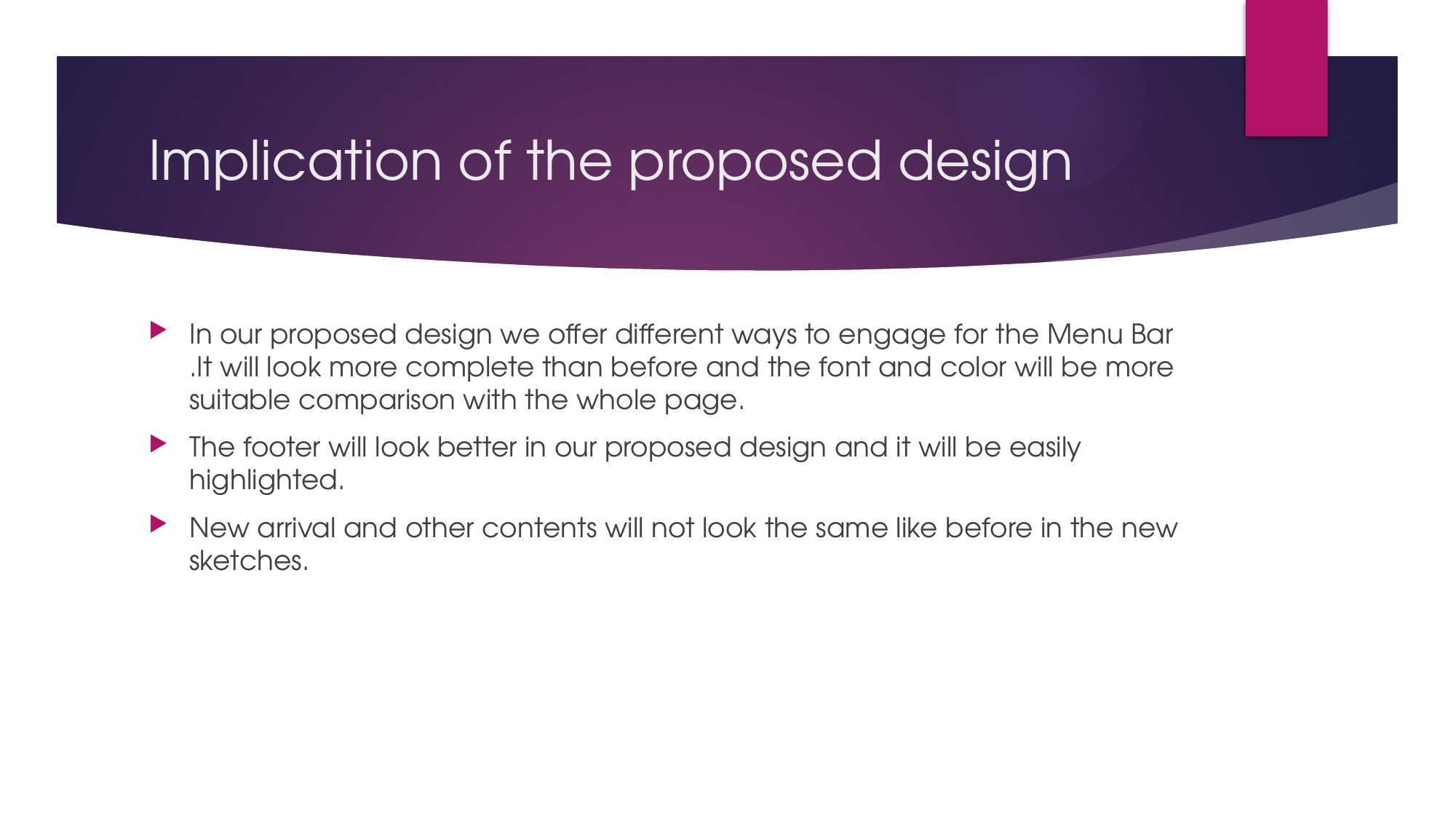

# Implication of the proposed design
In our proposed design we offer different ways to engage for the Menu Bar .It will look more complete than before and the font and color will be more suitable comparison with the whole page.
The footer will look better in our proposed design and it will be easily highlighted.
New arrival and other contents will not look the same like before in the new sketches.